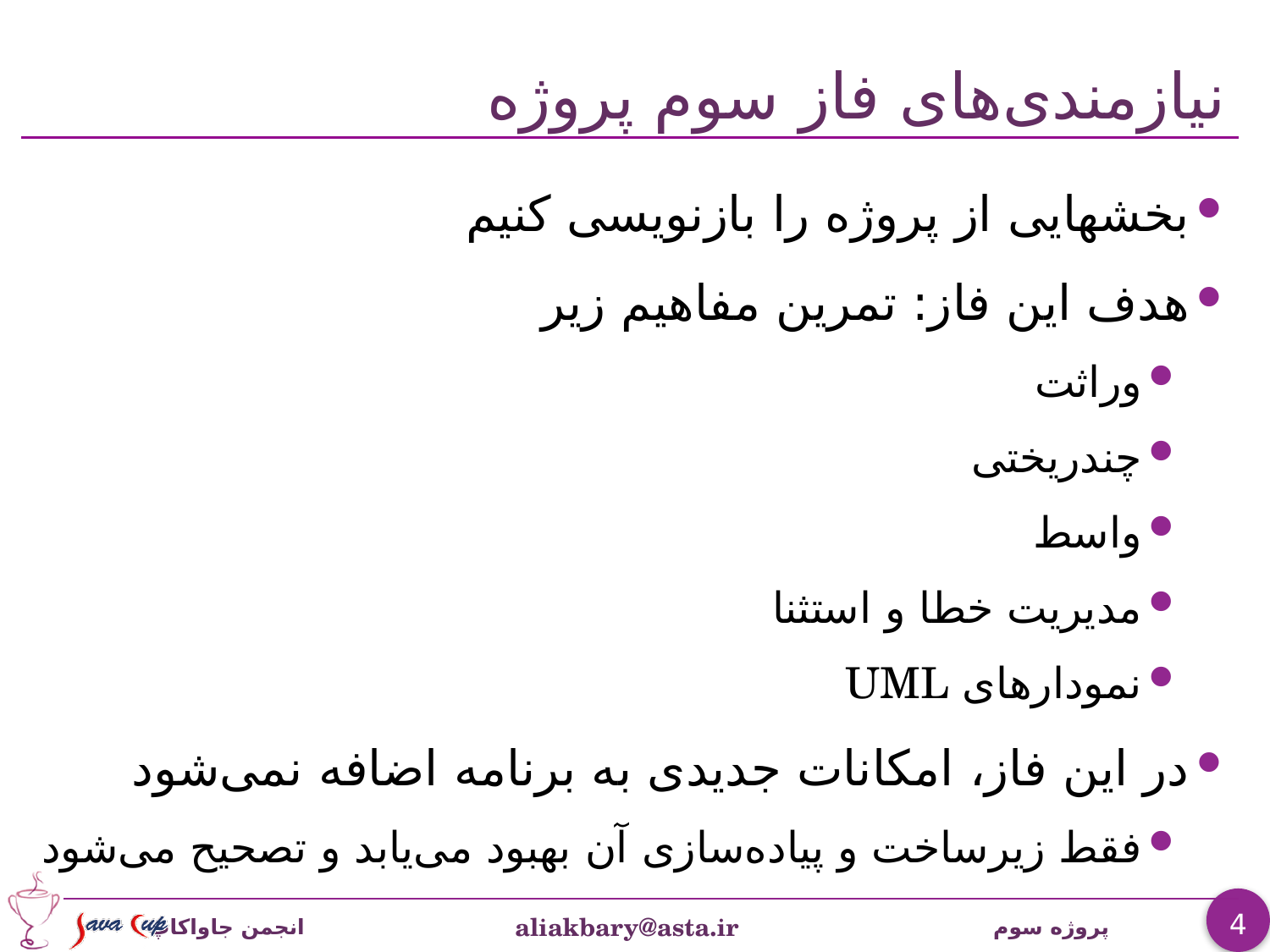

# نیازمندی‌های فاز سوم پروژه
بخشهایی از پروژه را بازنویسی کنیم
هدف این فاز: تمرین مفاهیم زیر
وراثت
چندریختی
واسط
مدیریت خطا و استثنا
نمودارهای UML
در این فاز، امکانات جدیدی به برنامه اضافه نمی‌شود
فقط زیرساخت و پیاده‌سازی آن بهبود می‌یابد و تصحیح می‌شود